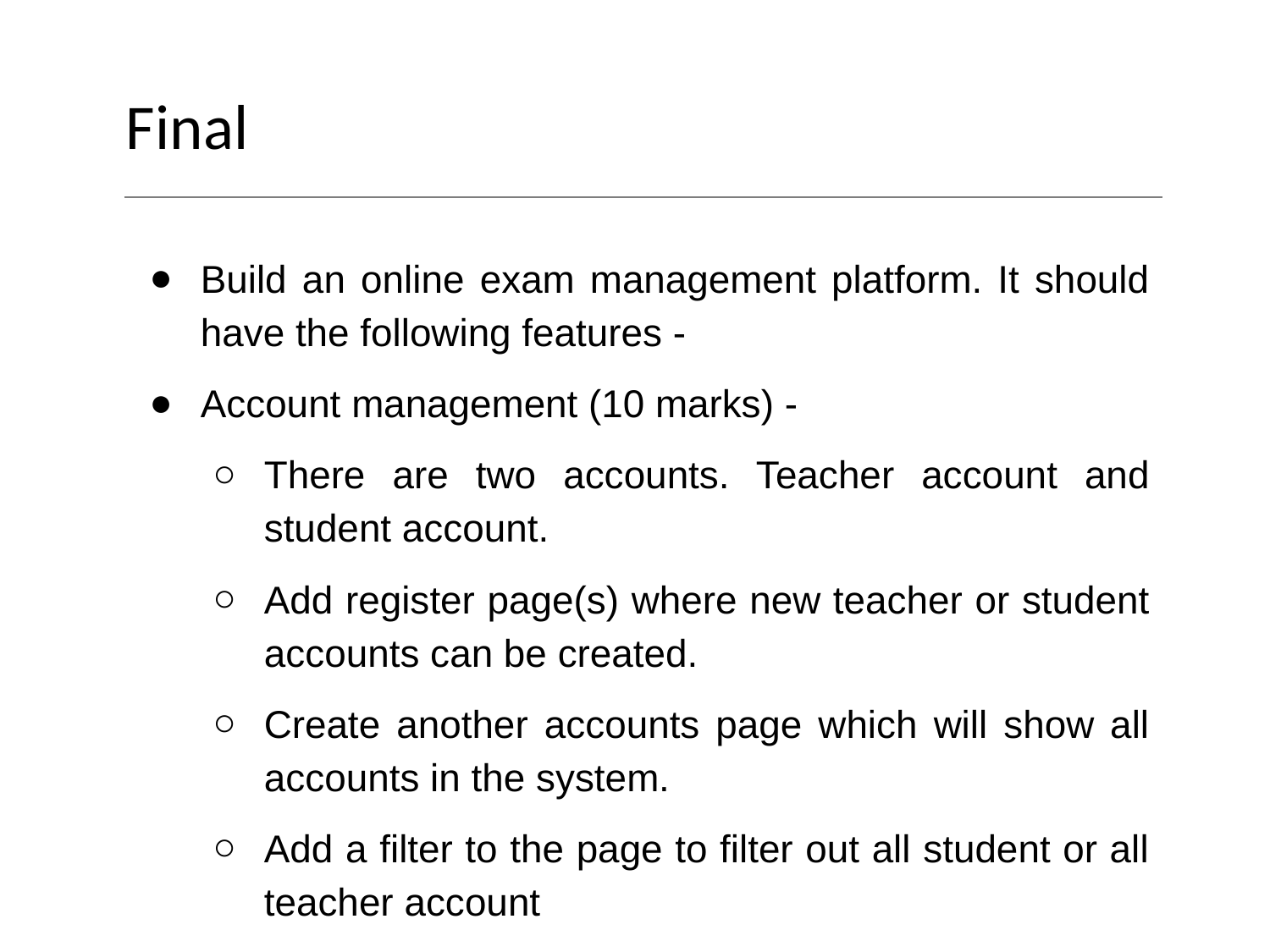

# Final

Build an online exam management platform. It should have the following features -
Account management (10 marks) -
There are two accounts. Teacher account and student account.
Add register page(s) where new teacher or student accounts can be created.
Create another accounts page which will show all accounts in the system.
Add a filter to the page to filter out all student or all teacher account